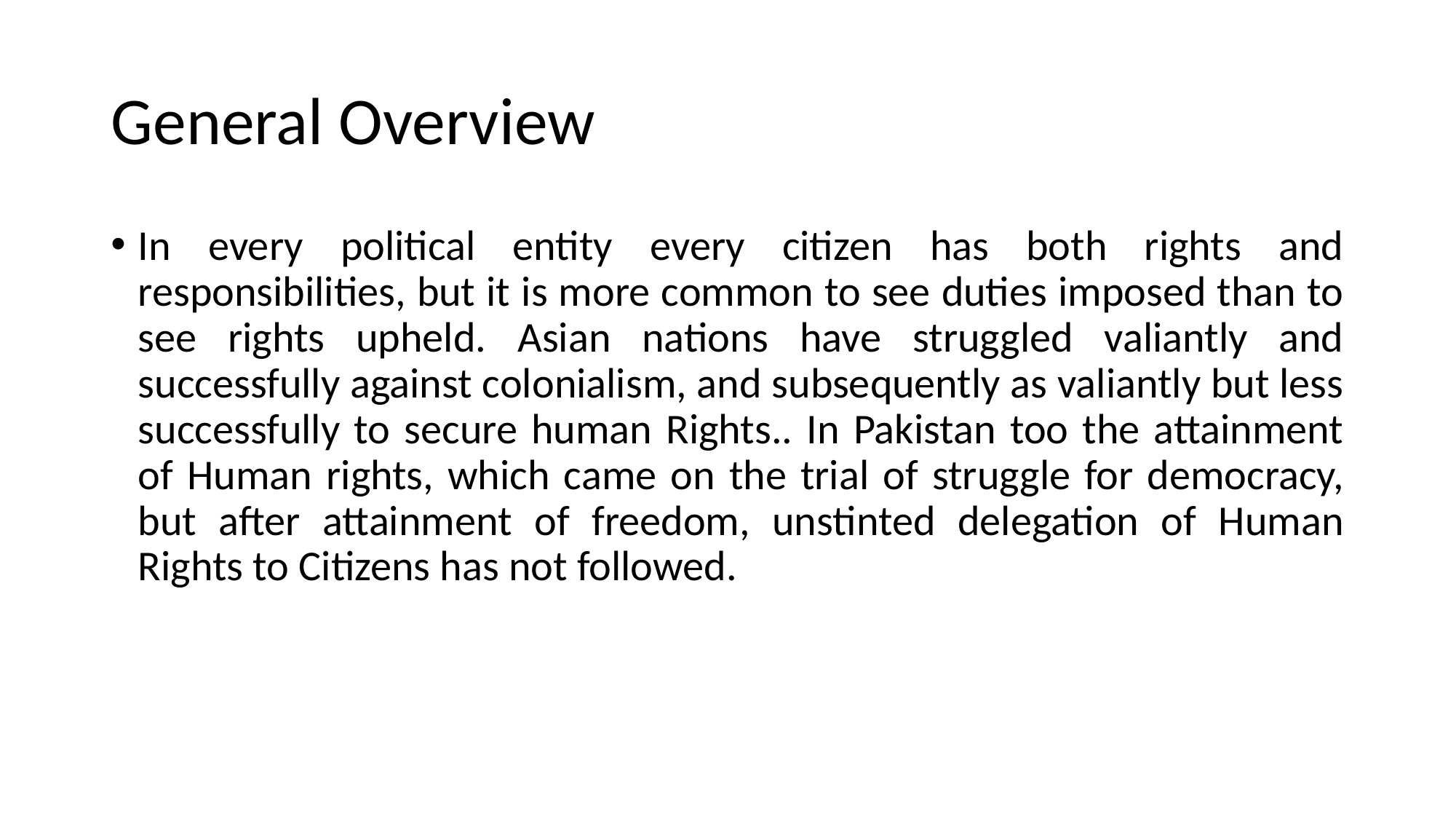

# General Overview
In every political entity every citizen has both rights and responsibilities, but it is more common to see duties imposed than to see rights upheld. Asian nations have struggled valiantly and successfully against colonialism, and subsequently as valiantly but less successfully to secure human Rights.. In Pakistan too the attainment of Human rights, which came on the trial of struggle for democracy, but after attainment of freedom, unstinted delegation of Human Rights to Citizens has not followed.